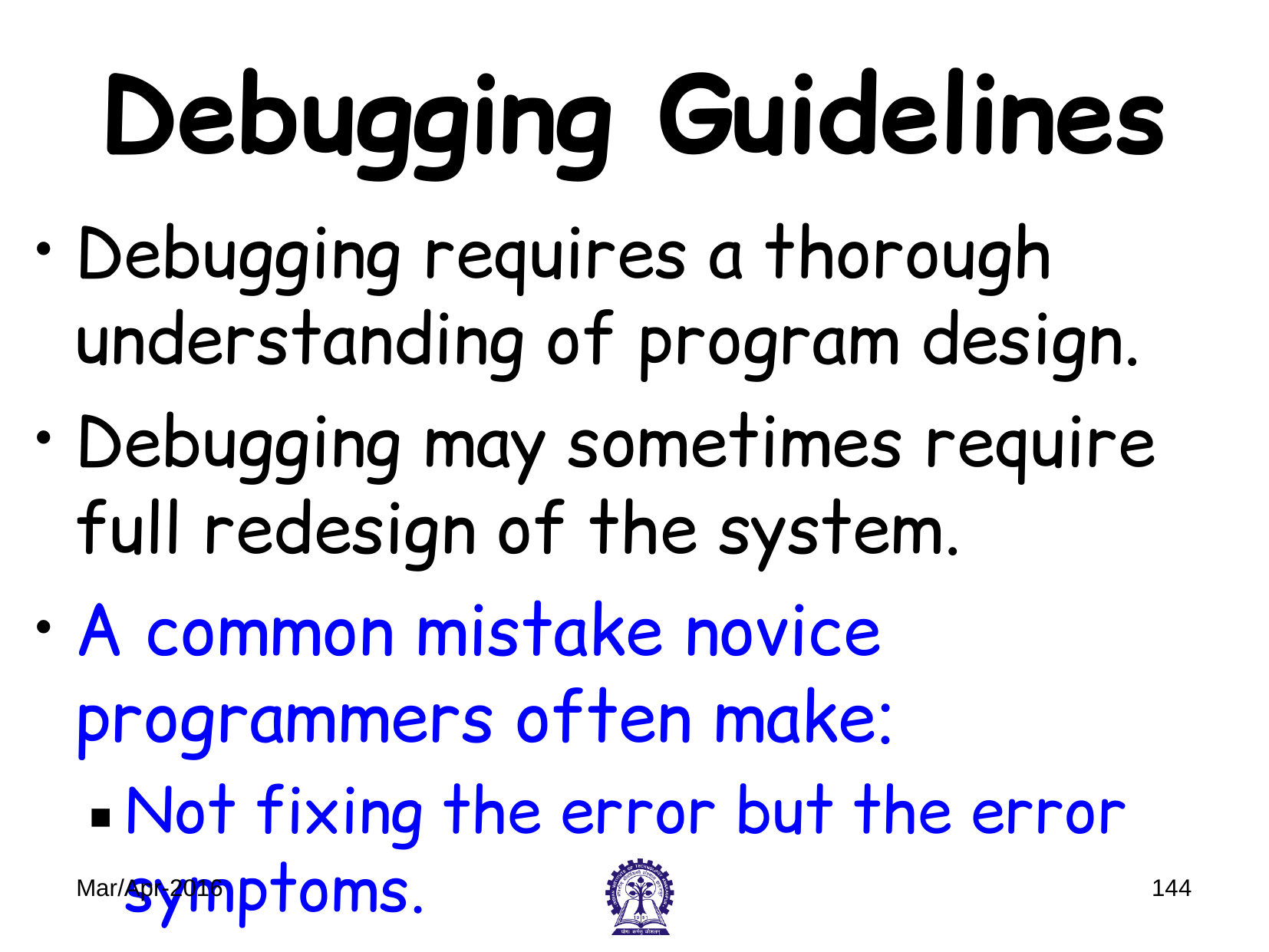

# Debugging Guidelines
Debugging requires a thorough understanding of program design.
Debugging may sometimes require full redesign of the system.
A common mistake novice programmers often make:
Not fixing the error but the error  symptoms.
Mar/Apr-2016
144